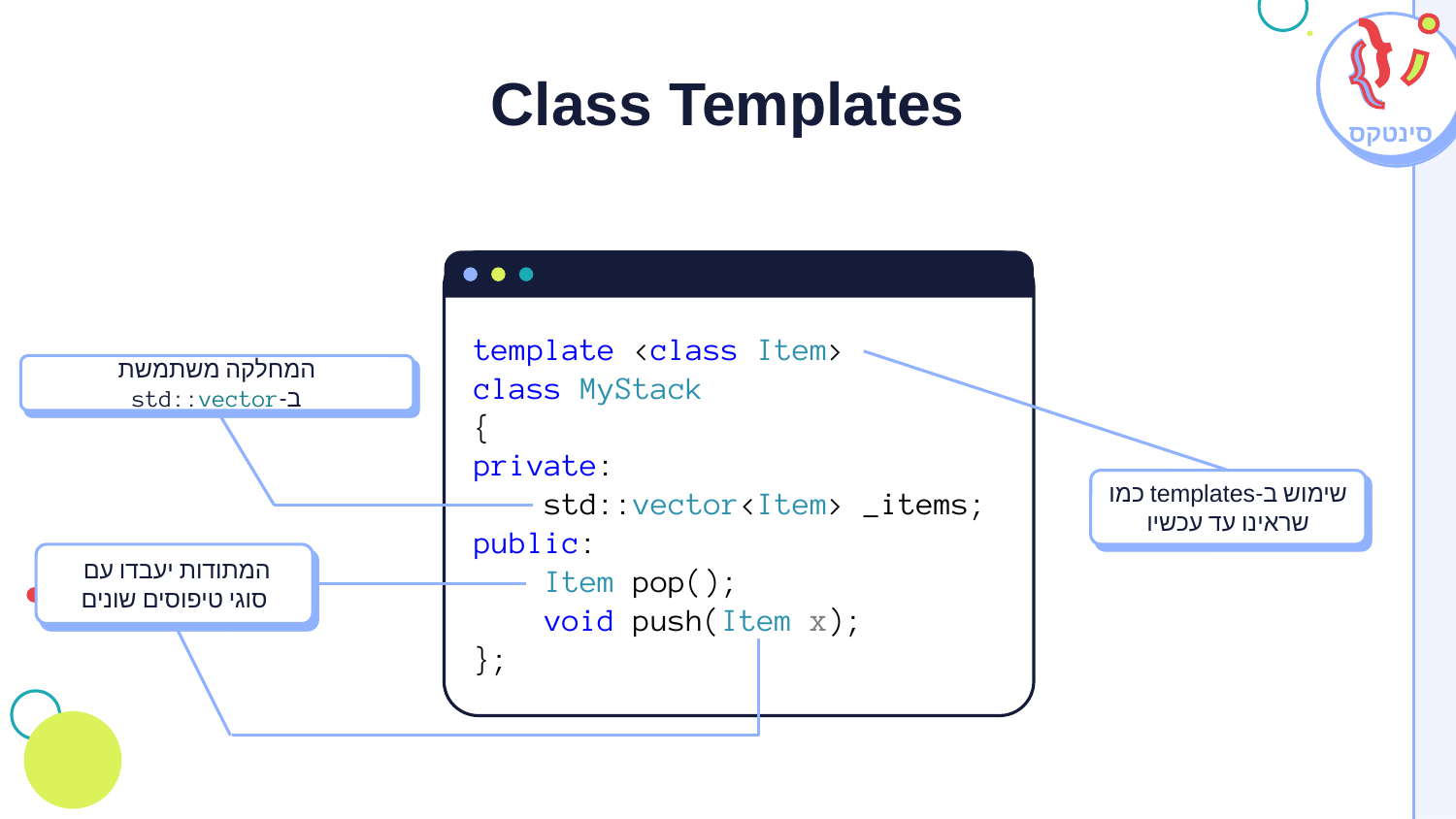

# Class Templates
סינטקס

template <class Item>
class MyStack
{
private:
    std::vector<Item> _items;
public:
    Item pop();
    void push(Item x);
};

המחלקה משתמשת ב-std::vector
שימוש ב-templates כמו שראינו עד עכשיו
המתודות יעבדו עם
סוגי טיפוסים שונים